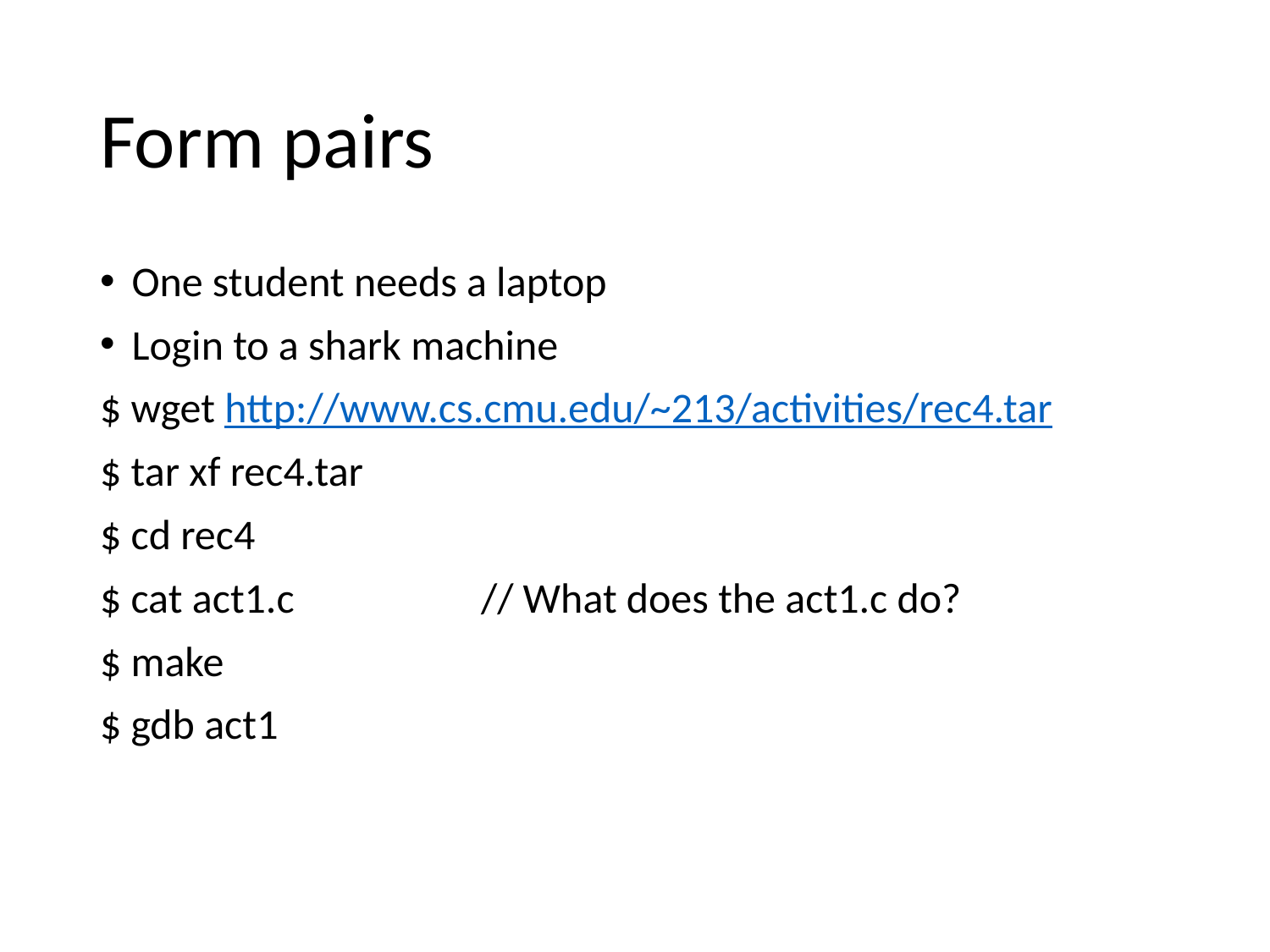

# Form pairs
One student needs a laptop
Login to a shark machine
$ wget http://www.cs.cmu.edu/~213/activities/rec4.tar
$ tar xf rec4.tar
$ cd rec4
$ cat act1.c 		// What does the act1.c do?
$ make
$ gdb act1